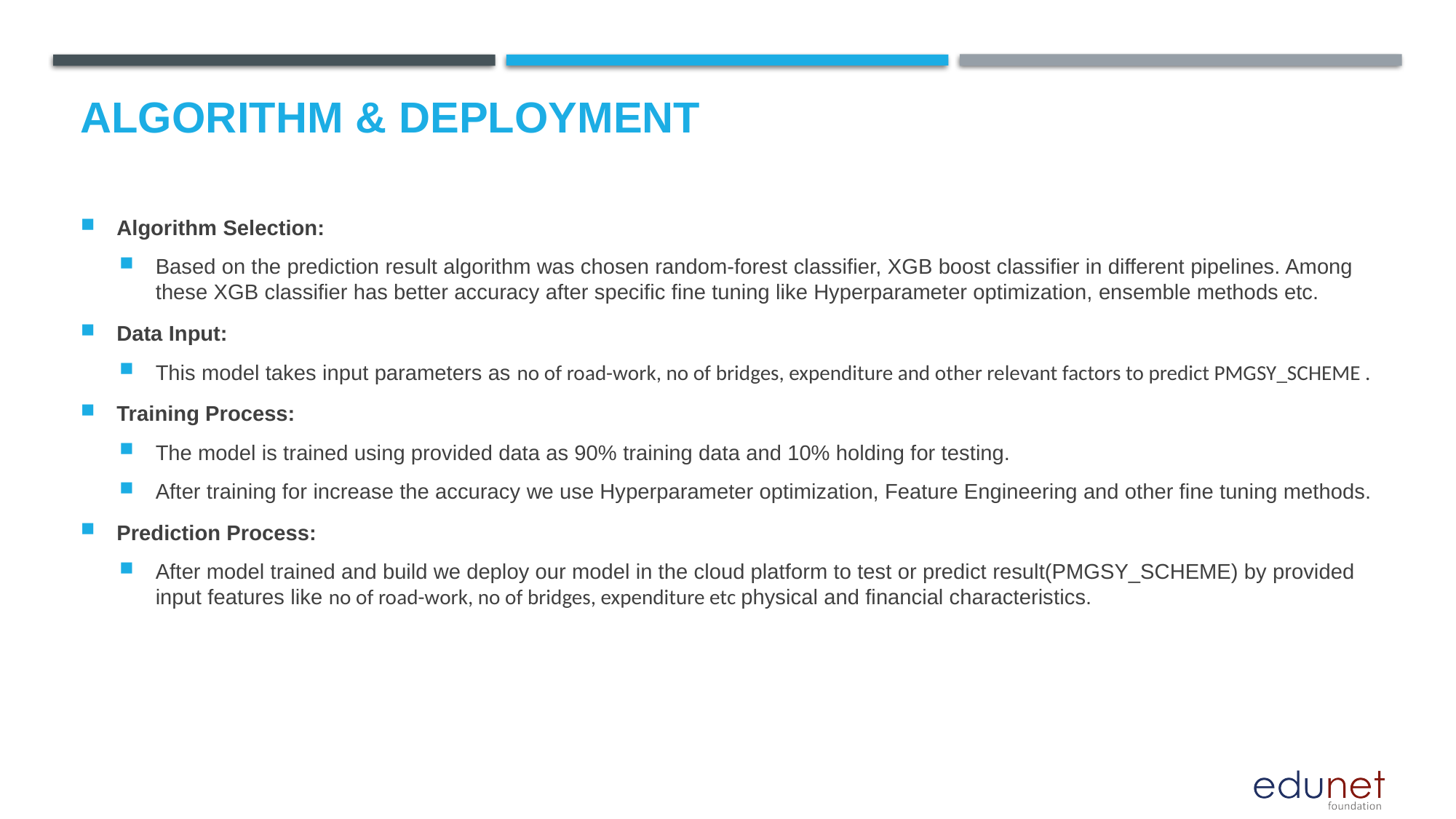

# Algorithm & Deployment
Algorithm Selection:
Based on the prediction result algorithm was chosen random-forest classifier, XGB boost classifier in different pipelines. Among these XGB classifier has better accuracy after specific fine tuning like Hyperparameter optimization, ensemble methods etc.
Data Input:
This model takes input parameters as no of road-work, no of bridges, expenditure and other relevant factors to predict PMGSY_SCHEME .
Training Process:
The model is trained using provided data as 90% training data and 10% holding for testing.
After training for increase the accuracy we use Hyperparameter optimization, Feature Engineering and other fine tuning methods.
Prediction Process:
After model trained and build we deploy our model in the cloud platform to test or predict result(PMGSY_SCHEME) by provided input features like no of road-work, no of bridges, expenditure etc physical and financial characteristics.